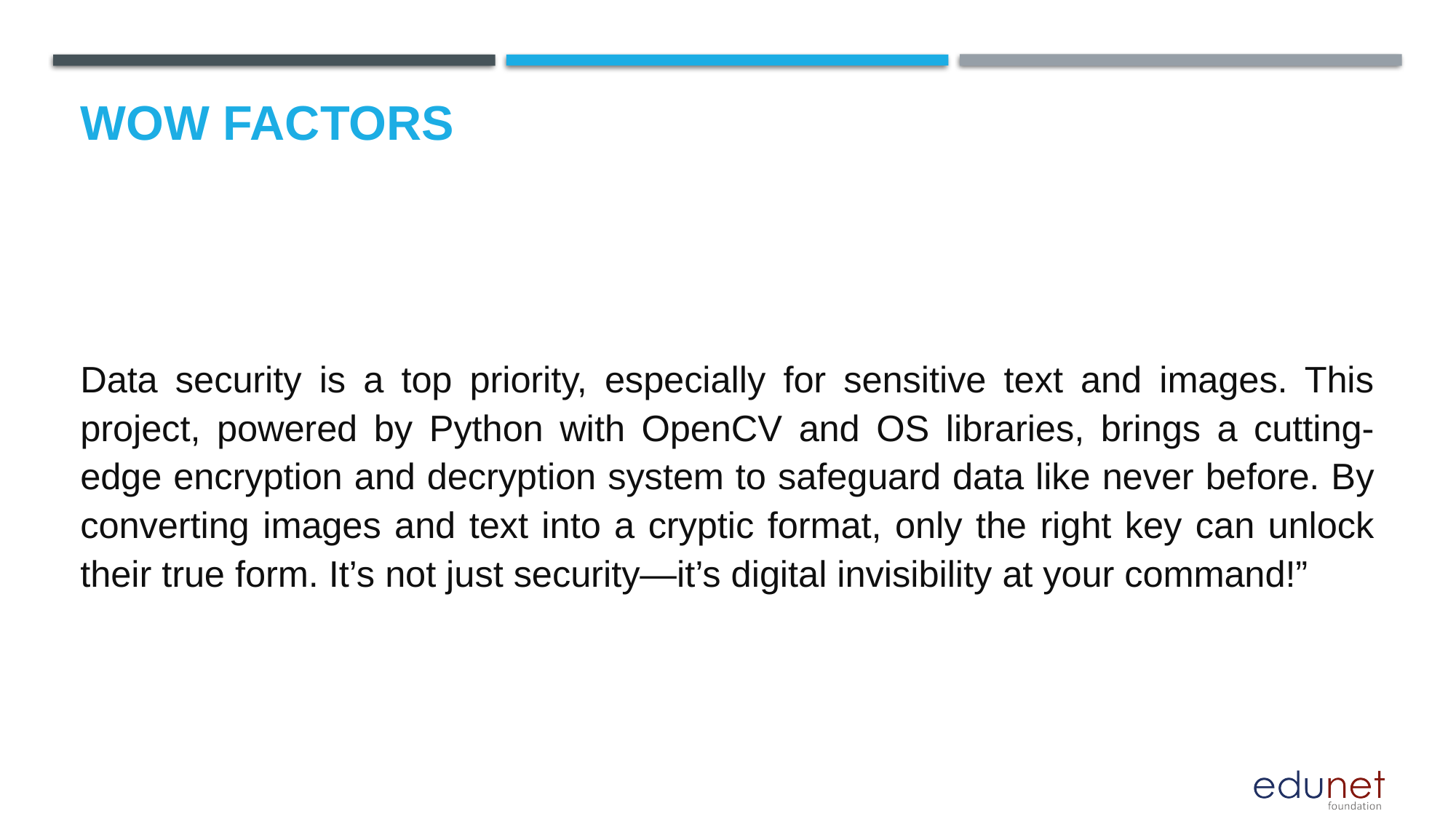

# Wow factors
Data security is a top priority, especially for sensitive text and images. This project, powered by Python with OpenCV and OS libraries, brings a cutting-edge encryption and decryption system to safeguard data like never before. By converting images and text into a cryptic format, only the right key can unlock their true form. It’s not just security—it’s digital invisibility at your command!”